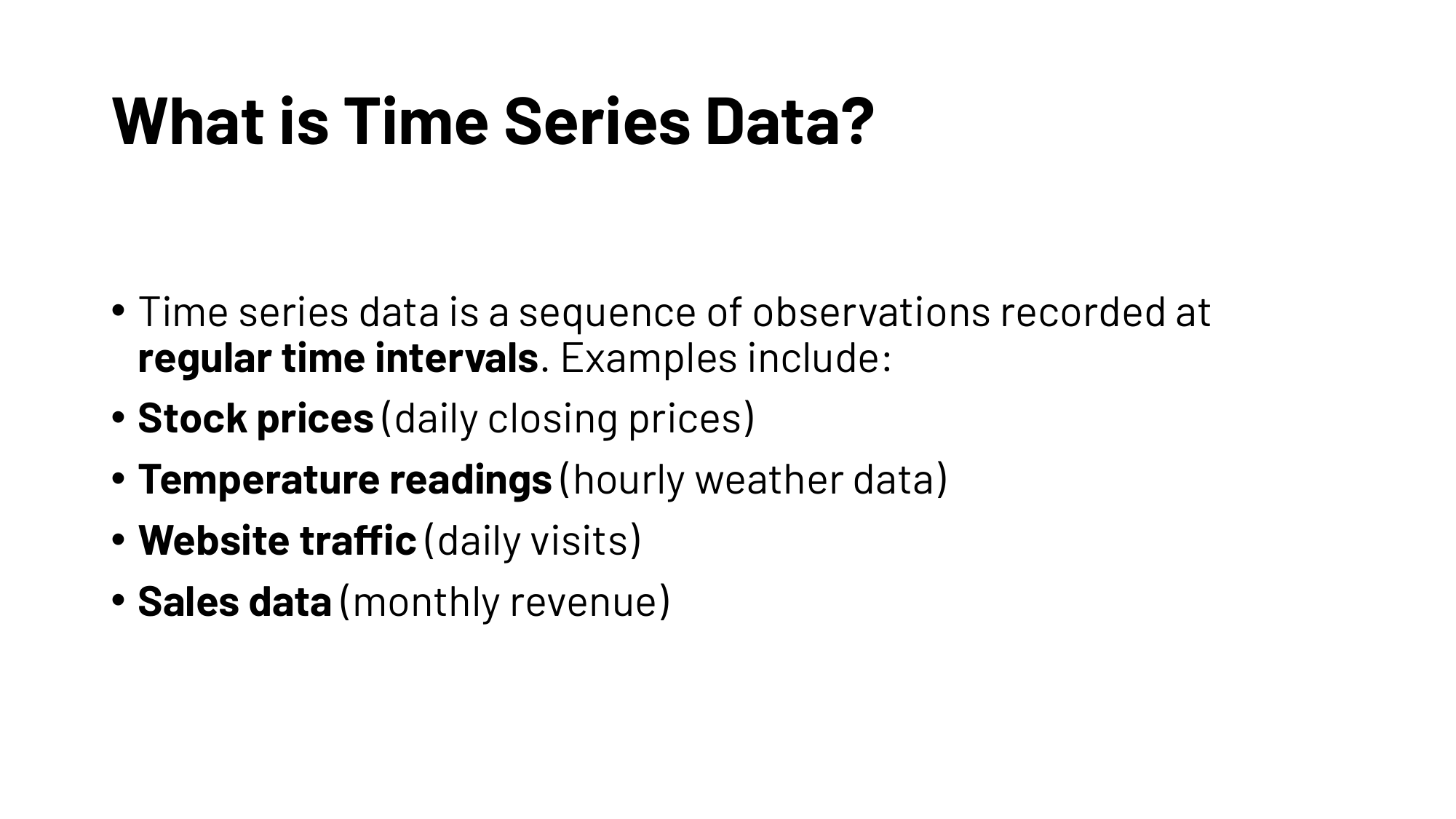

# What is Time Series Data?

Time series data is a sequence of observations recorded at regular time intervals. Examples include:
Stock prices (daily closing prices)
Temperature readings (hourly weather data)
Website traffic (daily visits)
Sales data (monthly revenue)